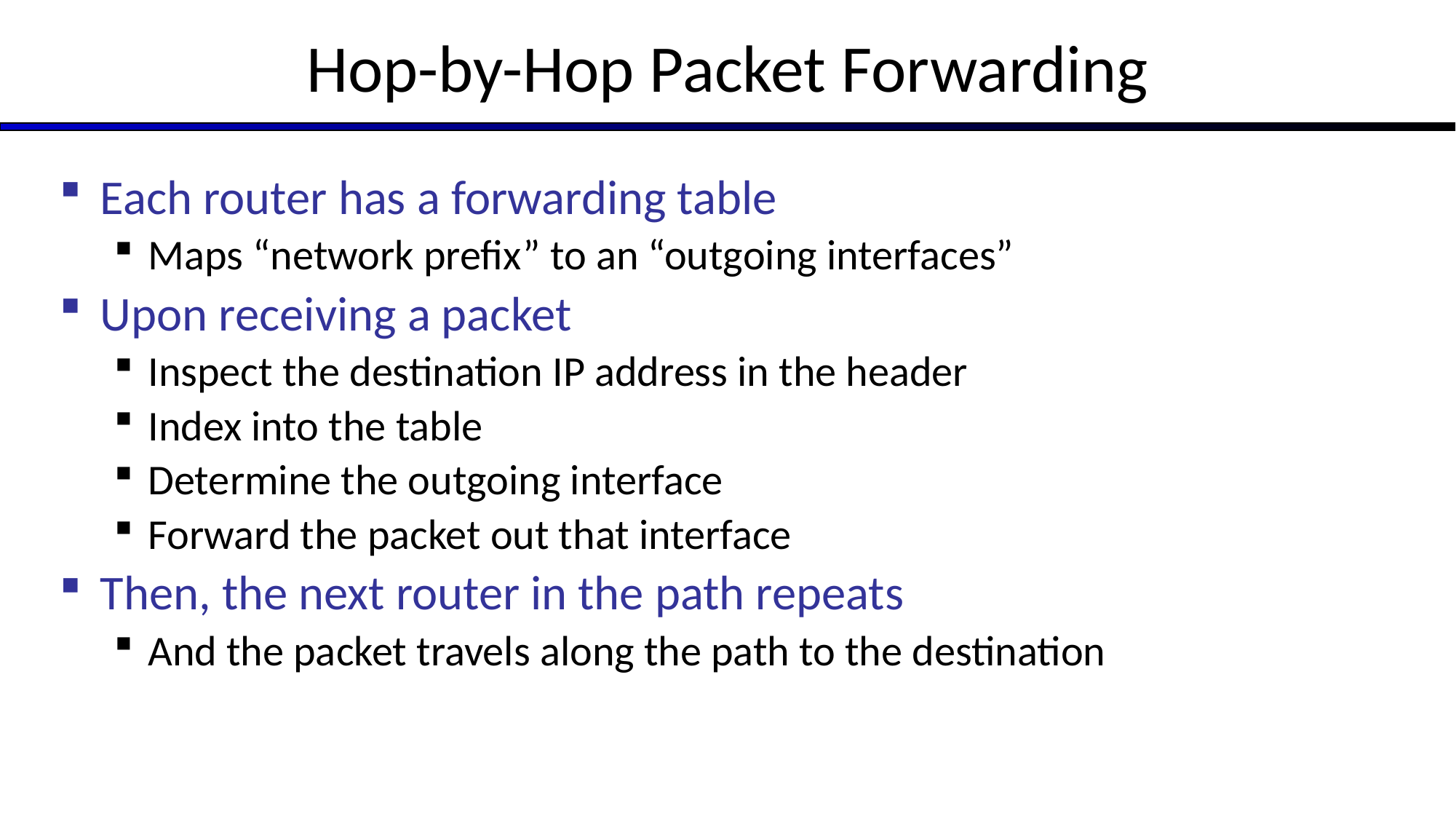

# Hop-by-Hop Packet Forwarding
Each router has a forwarding table
Maps “network prefix” to an “outgoing interfaces”
Upon receiving a packet
Inspect the destination IP address in the header
Index into the table
Determine the outgoing interface
Forward the packet out that interface
Then, the next router in the path repeats
And the packet travels along the path to the destination